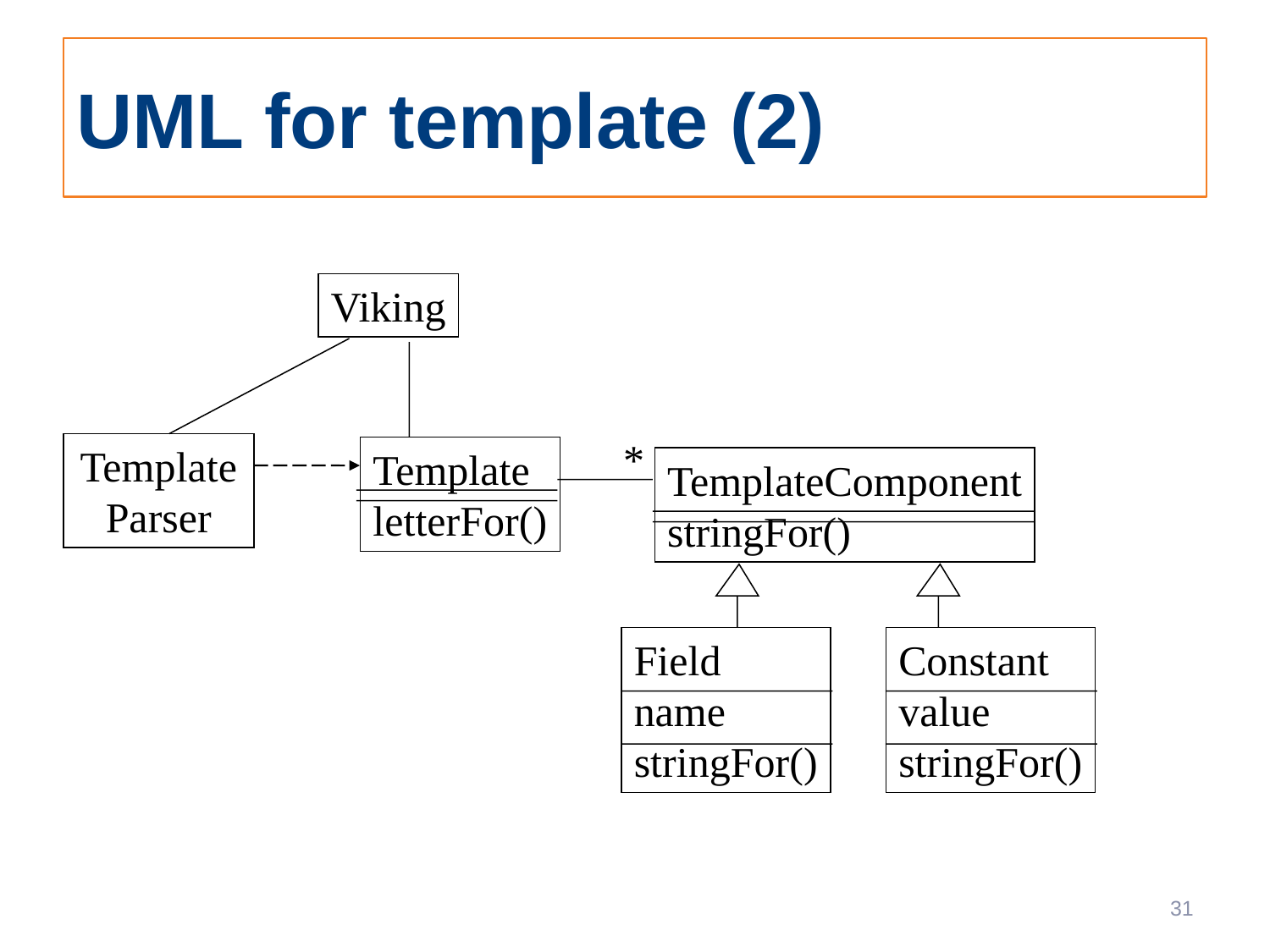

# UML for template (2)
Viking

*
TemplateParser
Template
letterFor()
TemplateComponent
stringFor()

Field
name
stringFor()
Constant
value
stringFor()

31